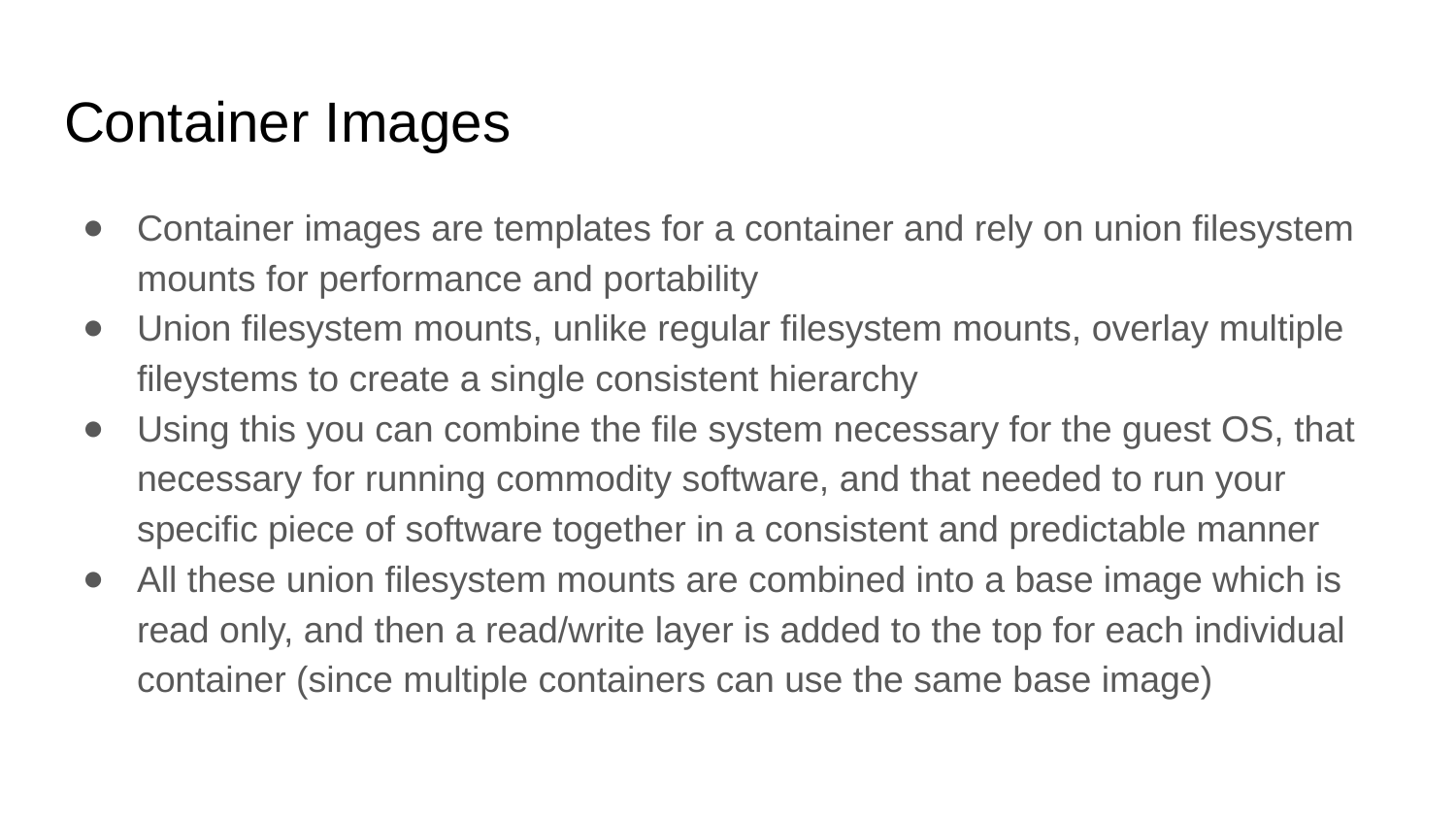

# Container Images
Container images are templates for a container and rely on union filesystem mounts for performance and portability
Union filesystem mounts, unlike regular filesystem mounts, overlay multiple fileystems to create a single consistent hierarchy
Using this you can combine the file system necessary for the guest OS, that necessary for running commodity software, and that needed to run your specific piece of software together in a consistent and predictable manner
All these union filesystem mounts are combined into a base image which is read only, and then a read/write layer is added to the top for each individual container (since multiple containers can use the same base image)